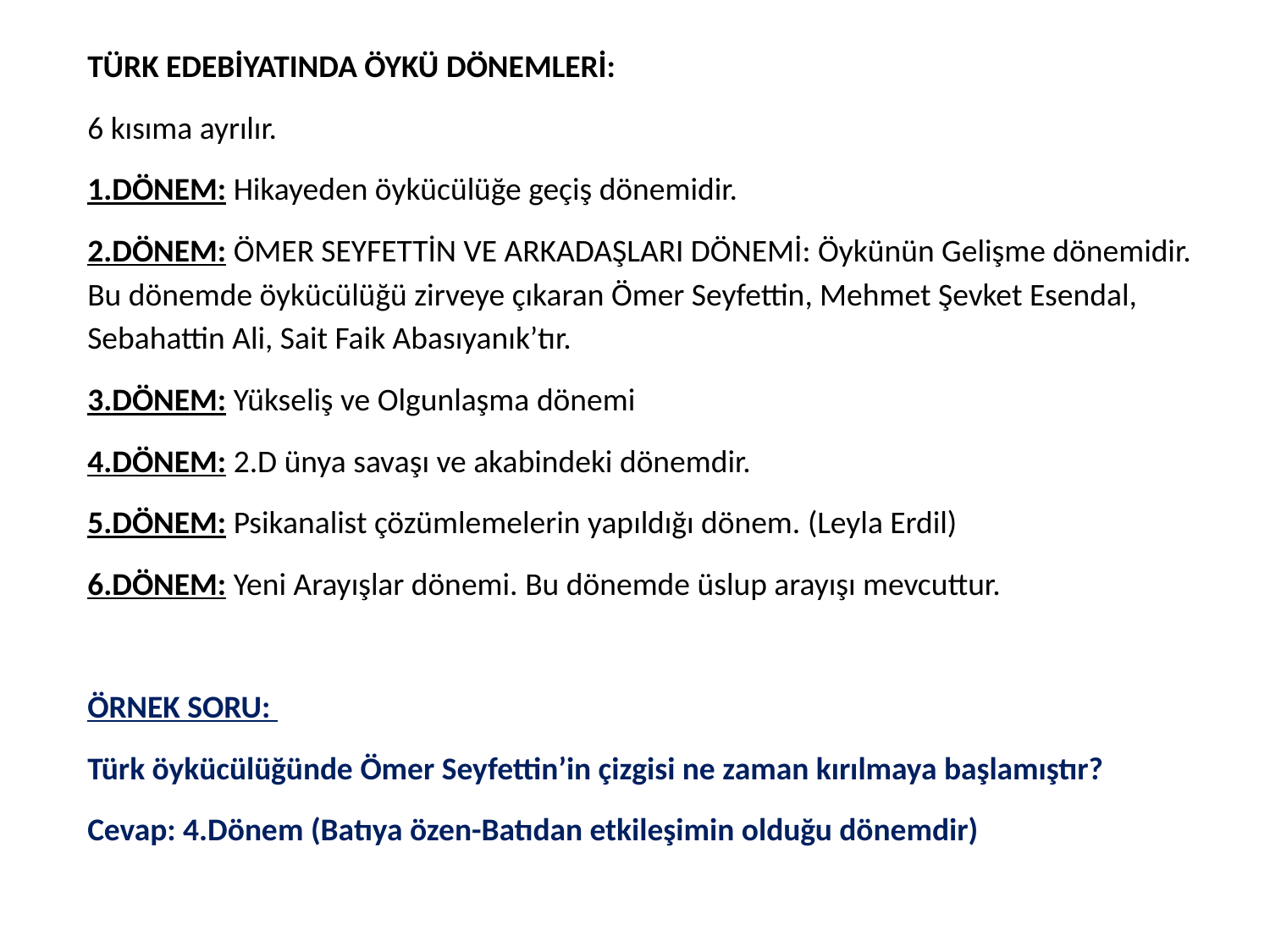

TÜRK EDEBİYATINDA ÖYKÜ DÖNEMLERİ:
6 kısıma ayrılır.
1.DÖNEM: Hikayeden öykücülüğe geçiş dönemidir.
2.DÖNEM: ÖMER SEYFETTİN VE ARKADAŞLARI DÖNEMİ: Öykünün Gelişme dönemidir. Bu dönemde öykücülüğü zirveye çıkaran Ömer Seyfettin, Mehmet Şevket Esendal, Sebahattin Ali, Sait Faik Abasıyanık’tır.
3.DÖNEM: Yükseliş ve Olgunlaşma dönemi
4.DÖNEM: 2.D ünya savaşı ve akabindeki dönemdir.
5.DÖNEM: Psikanalist çözümlemelerin yapıldığı dönem. (Leyla Erdil)
6.DÖNEM: Yeni Arayışlar dönemi. Bu dönemde üslup arayışı mevcuttur.

ÖRNEK SORU:
Türk öykücülüğünde Ömer Seyfettin’in çizgisi ne zaman kırılmaya başlamıştır?
Cevap: 4.Dönem (Batıya özen-Batıdan etkileşimin olduğu dönemdir)